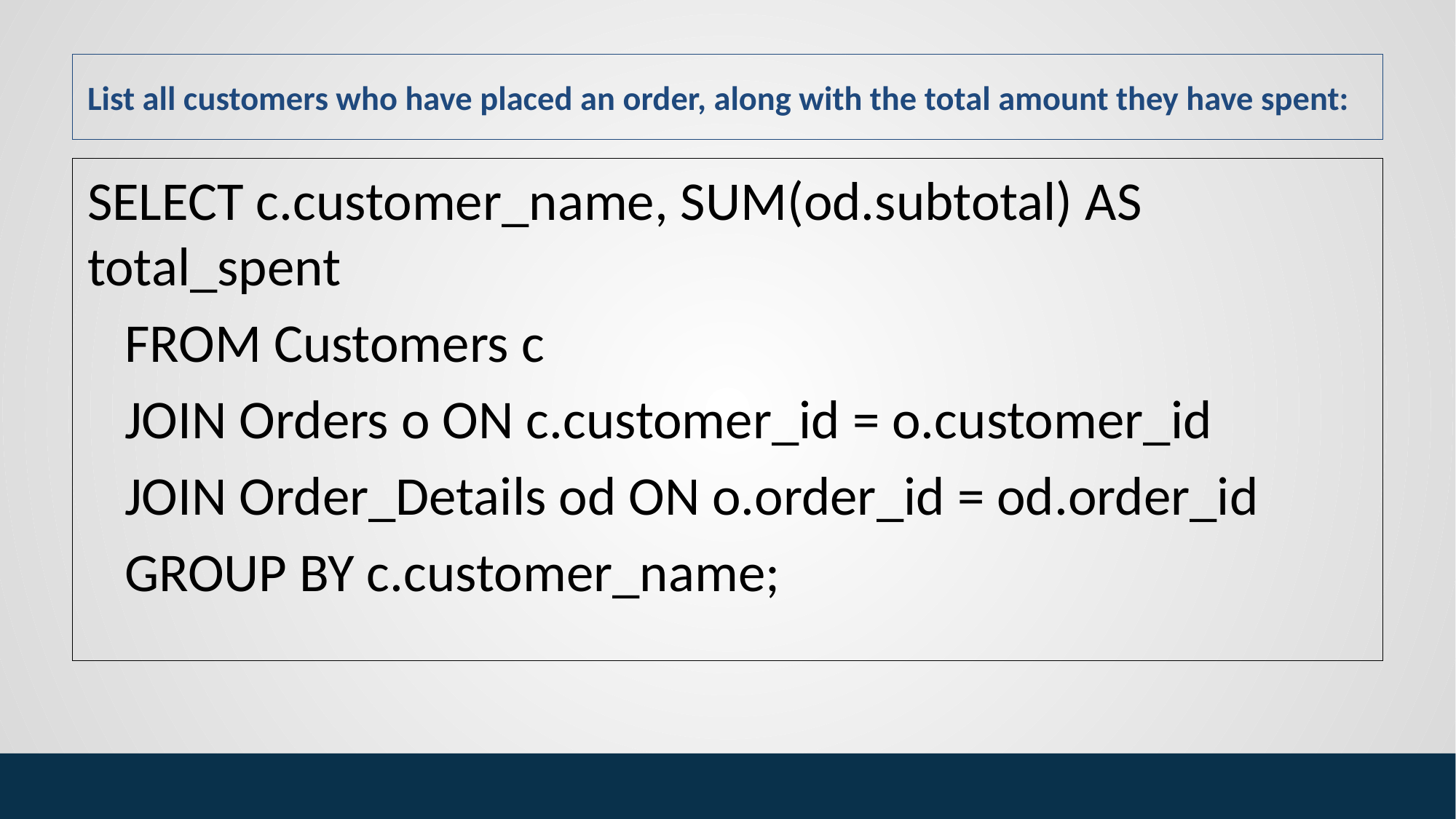

# List all customers who have placed an order, along with the total amount they have spent:
SELECT c.customer_name, SUM(od.subtotal) AS total_spent
   FROM Customers c
   JOIN Orders o ON c.customer_id = o.customer_id
   JOIN Order_Details od ON o.order_id = od.order_id
   GROUP BY c.customer_name;